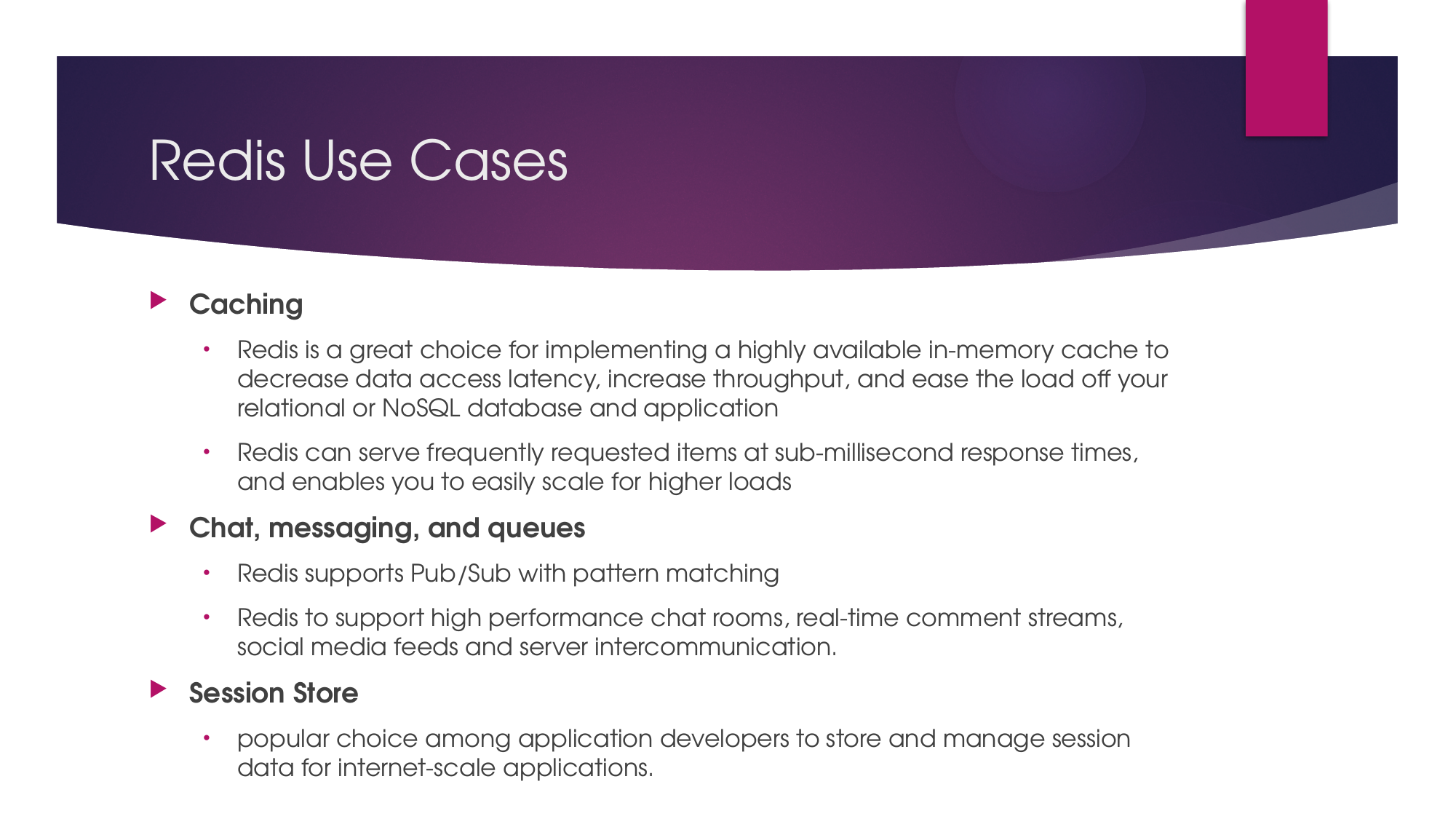

# Redis Use Cases
Caching
Redis is a great choice for implementing a highly available in-memory cache to decrease data access latency, increase throughput, and ease the load off your relational or NoSQL database and application
Redis can serve frequently requested items at sub-millisecond response times, and enables you to easily scale for higher loads
Chat, messaging, and queues
Redis supports Pub/Sub with pattern matching
Redis to support high performance chat rooms, real-time comment streams, social media feeds and server intercommunication.
Session Store
popular choice among application developers to store and manage session data for internet-scale applications.